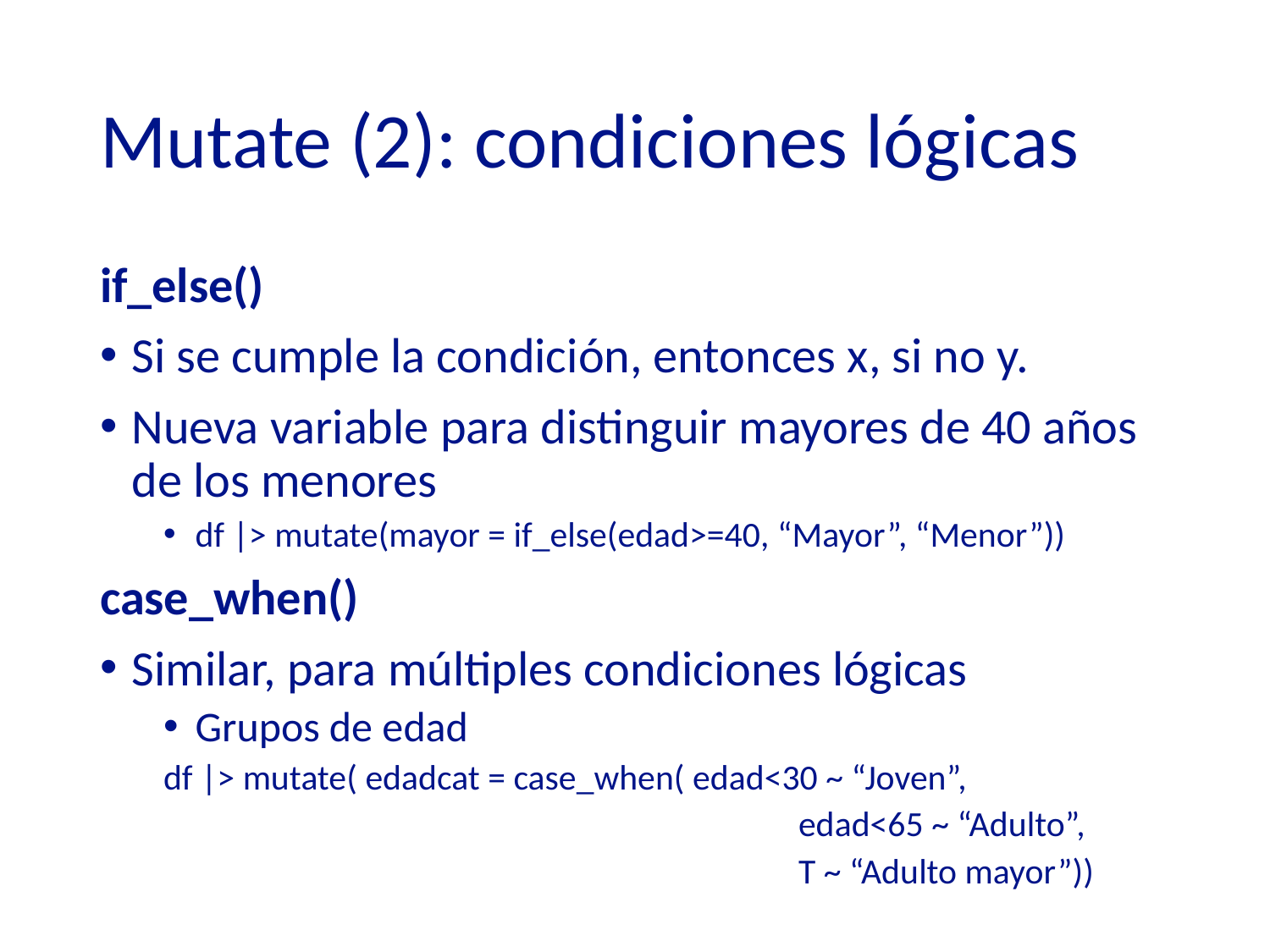

# Mutate (2): condiciones lógicas
if_else()
Si se cumple la condición, entonces x, si no y.
Nueva variable para distinguir mayores de 40 años de los menores
df |> mutate(mayor = if_else(edad>=40, “Mayor”, “Menor”))
case_when()
Similar, para múltiples condiciones lógicas
Grupos de edad
df |> mutate( edadcat = case_when( edad<30 ~ “Joven”,
					edad<65 ~ “Adulto”,
					T ~ “Adulto mayor”))